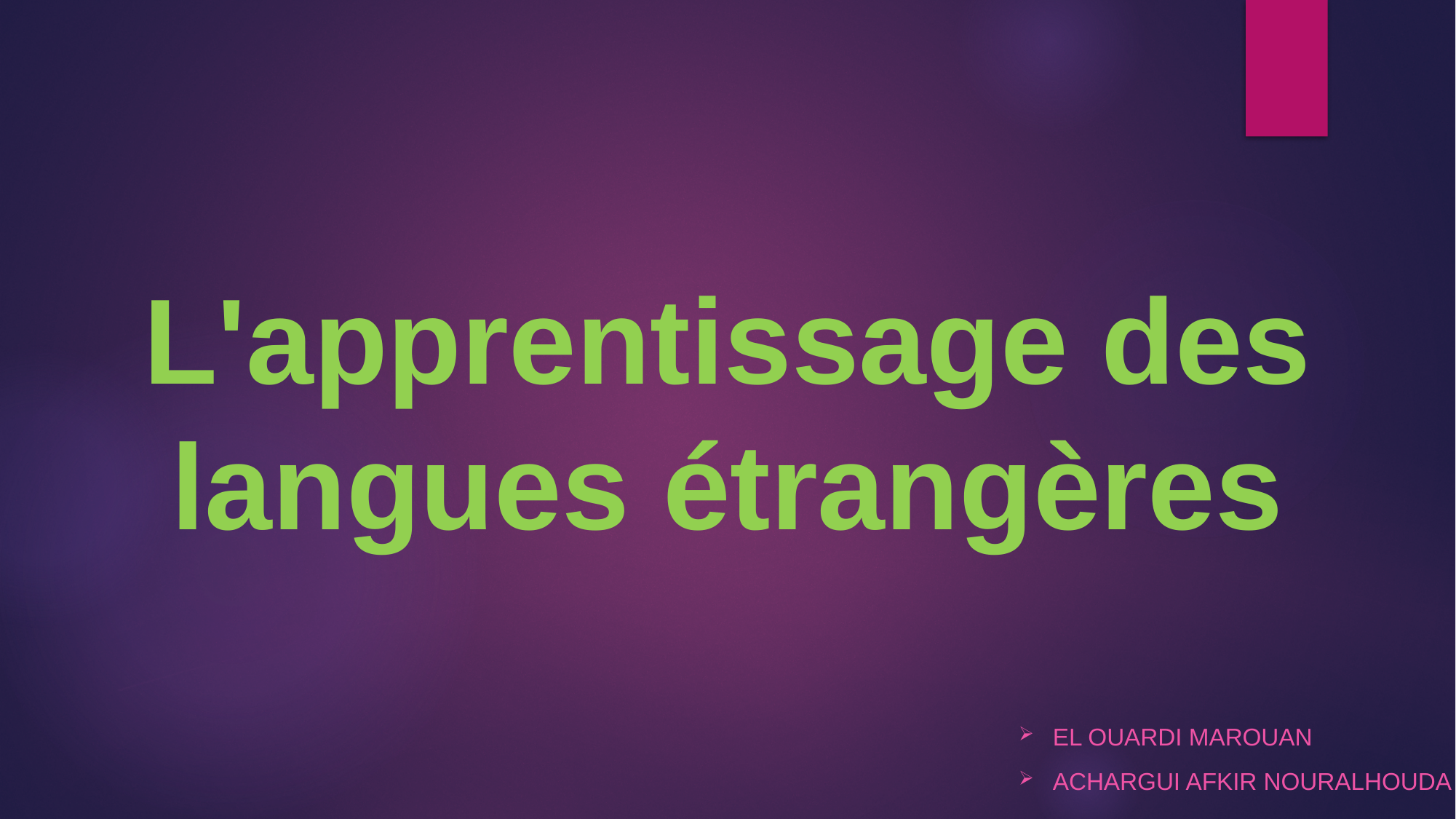

# L'apprentissage des langues étrangères
El Ouardi Marouan
Achargui afkir nouralhouda